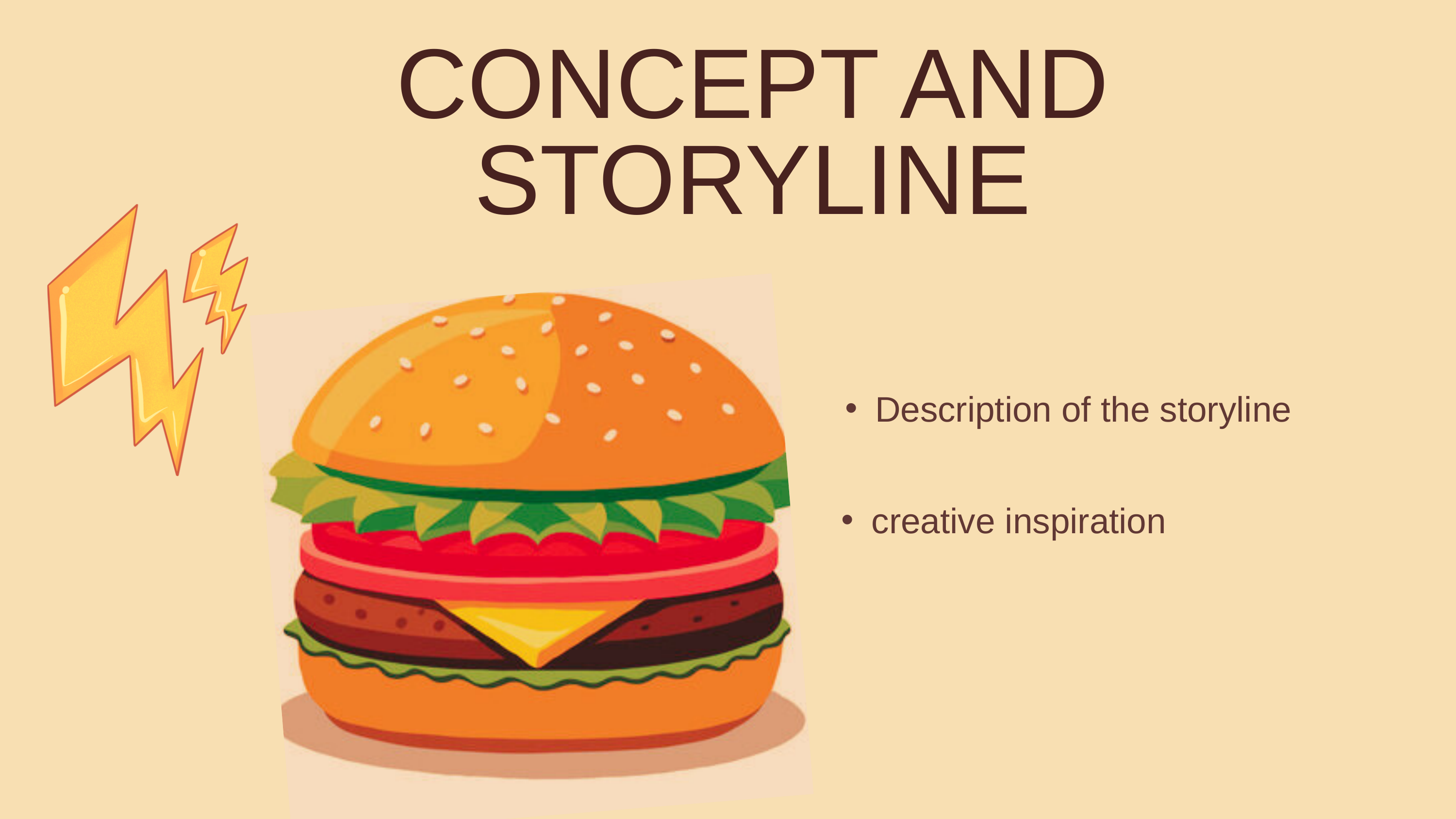

CONCEPT AND STORYLINE

Description of the storyline
creative inspiration